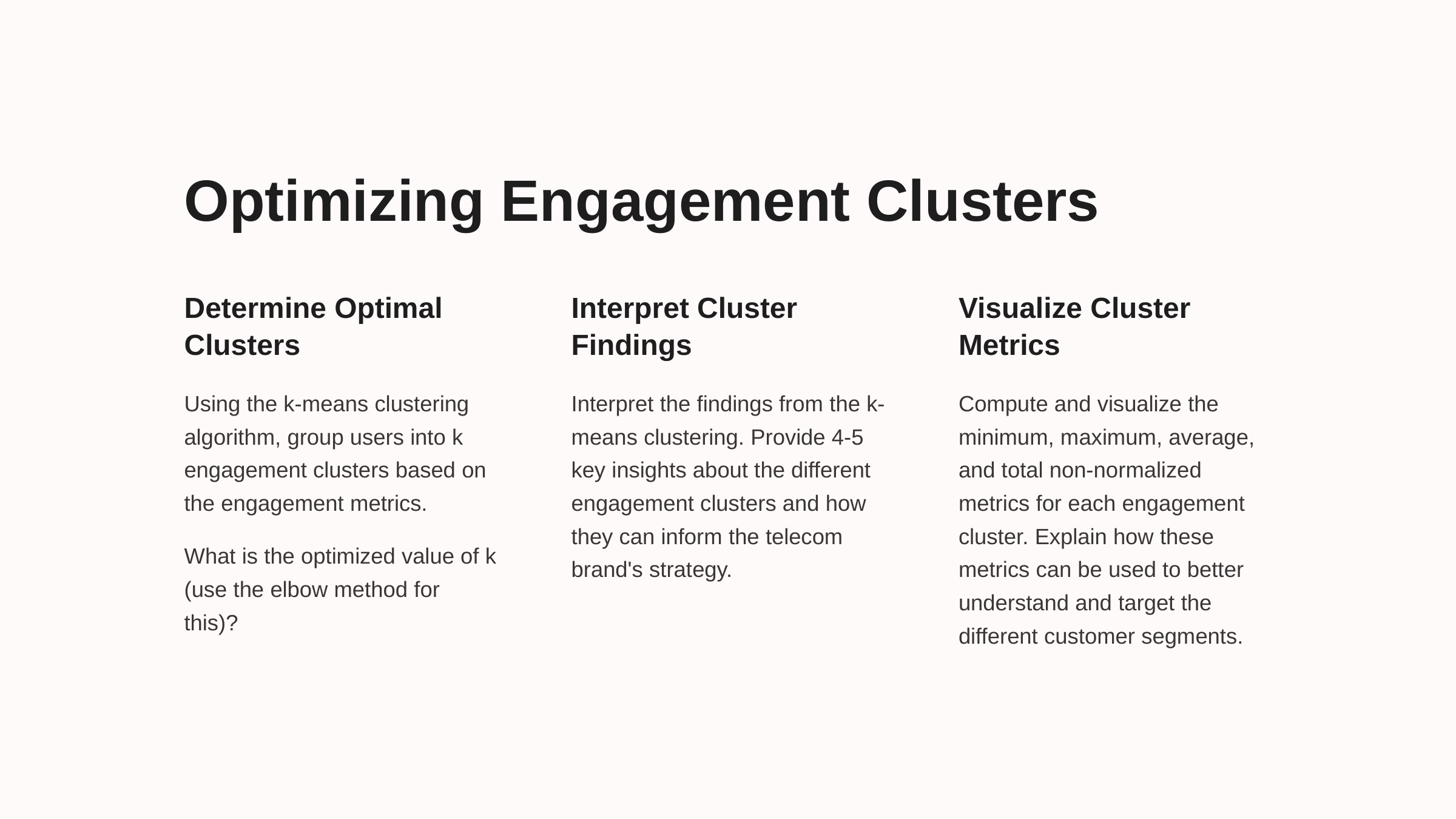

Optimizing Engagement Clusters
Determine Optimal Clusters
Interpret Cluster Findings
Visualize Cluster Metrics
Using the k-means clustering algorithm, group users into k engagement clusters based on the engagement metrics.
Interpret the findings from the k-means clustering. Provide 4-5 key insights about the different engagement clusters and how they can inform the telecom brand's strategy.
Compute and visualize the minimum, maximum, average, and total non-normalized metrics for each engagement cluster. Explain how these metrics can be used to better understand and target the different customer segments.
What is the optimized value of k (use the elbow method for this)?